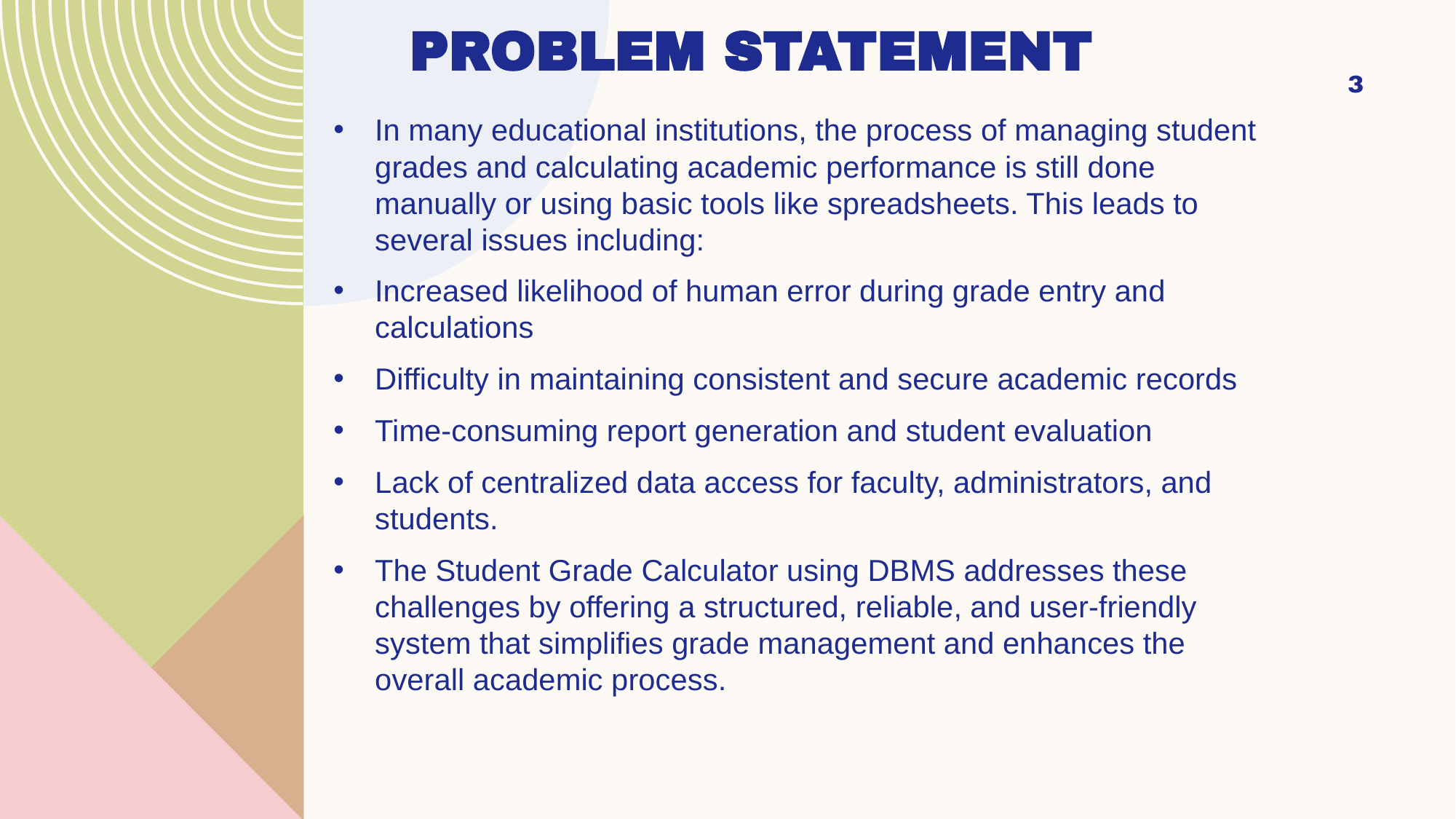

# Problem statement
3
In many educational institutions, the process of managing student grades and calculating academic performance is still done manually or using basic tools like spreadsheets. This leads to several issues including:
Increased likelihood of human error during grade entry and calculations
Difficulty in maintaining consistent and secure academic records
Time-consuming report generation and student evaluation
Lack of centralized data access for faculty, administrators, and students.
The Student Grade Calculator using DBMS addresses these challenges by offering a structured, reliable, and user-friendly system that simplifies grade management and enhances the overall academic process.